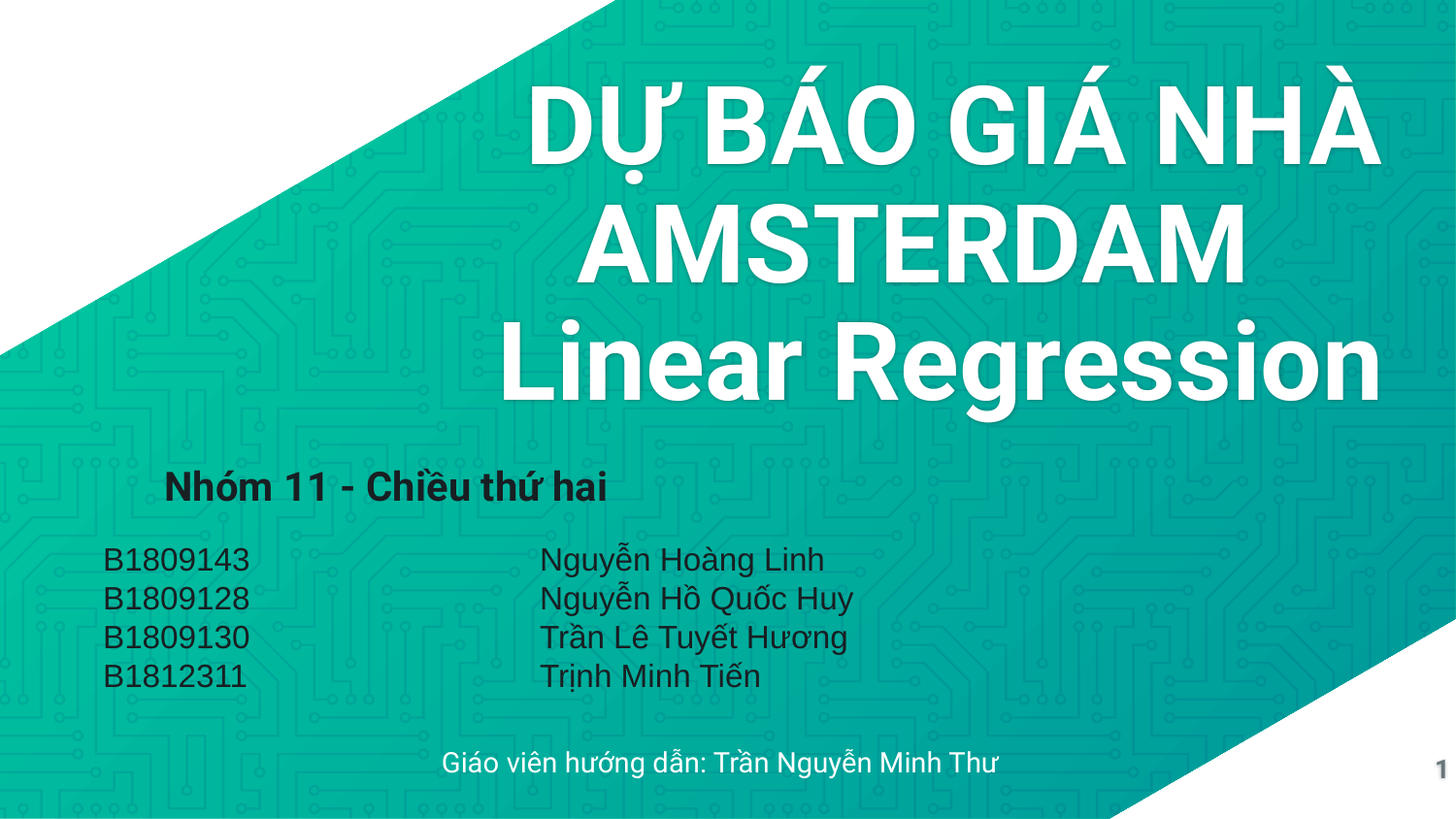

# DỰ BÁO GIÁ NHÀ AMSTERDAM
  Linear Regression
Nhóm 11 - Chiều thứ hai
B1809143		Nguyễn Hoàng Linh
B1809128		Nguyễn Hồ Quốc Huy
B1809130 		Trần Lê Tuyết Hương
B1812311 		Trịnh Minh Tiến
1